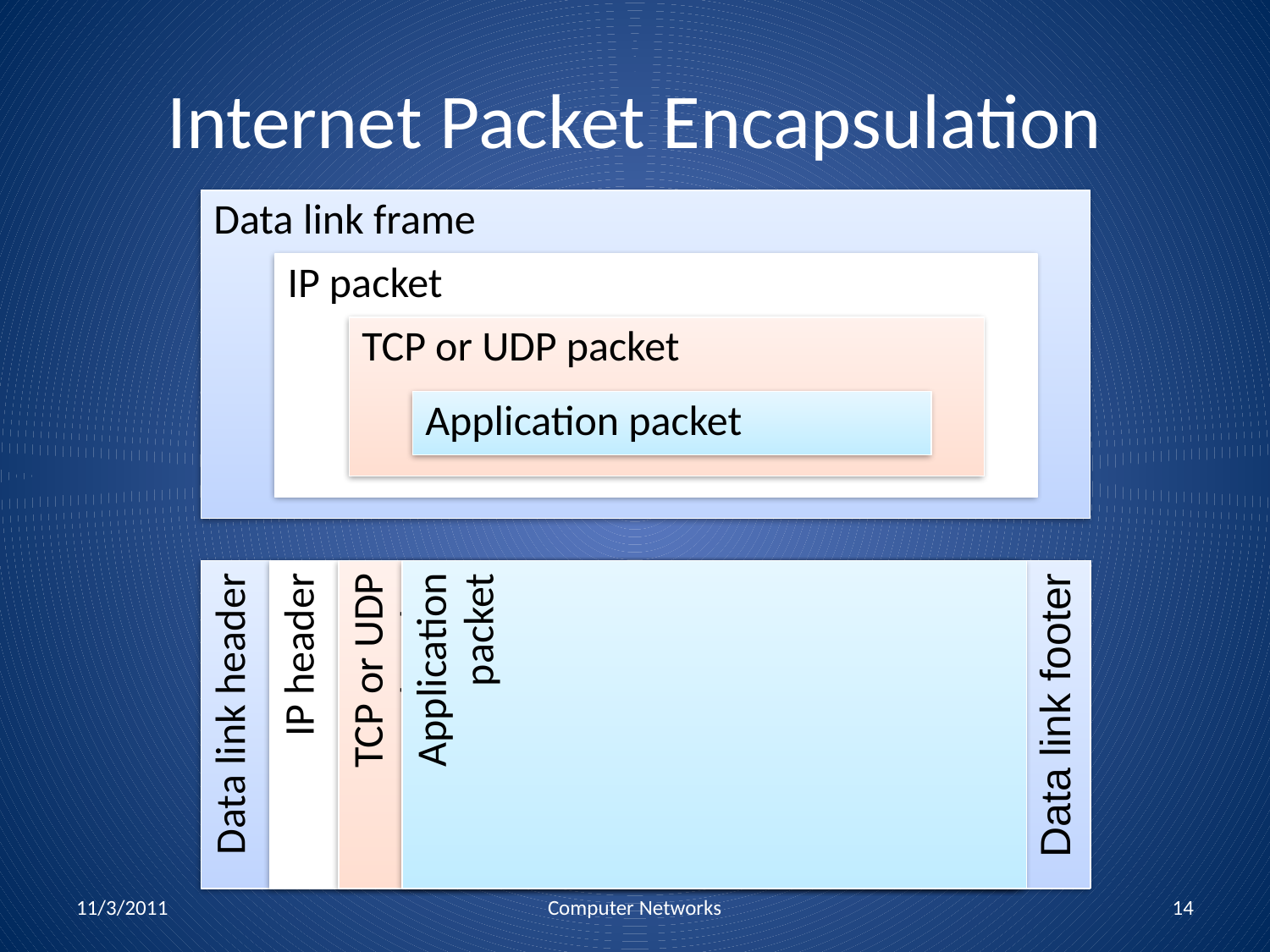

# Internet Packet Encapsulation
Data link frame
IP packet
TCP or UDP packet
Application packet
Data link header
IP header
TCP or UDP header
Application packet
Data link footer
11/3/2011
Computer Networks
14